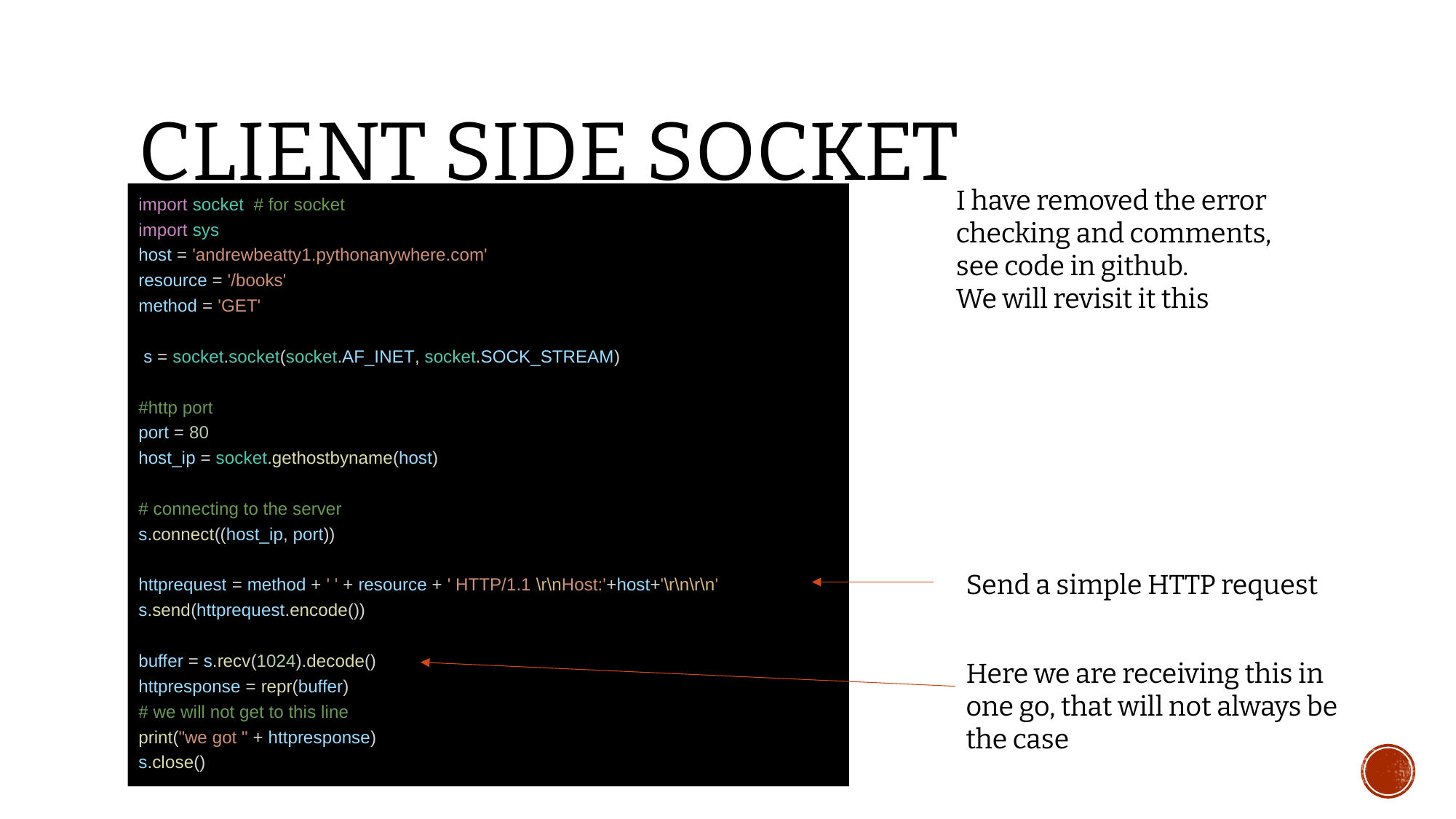

# Client side Socket
I have removed the error checking and comments, see code in github.
We will revisit it this
import socket  # for socket
import sys
host = 'andrewbeatty1.pythonanywhere.com'
resource = '/books'
method = 'GET'

 s = socket.socket(socket.AF_INET, socket.SOCK_STREAM)

#http port
port = 80
host_ip = socket.gethostbyname(host)
# connecting to the server
s.connect((host_ip, port))
httprequest = method + ' ' + resource + ' HTTP/1.1 \r\nHost:'+host+'\r\n\r\n'
s.send(httprequest.encode())
buffer = s.recv(1024).decode()
httpresponse = repr(buffer)
# we will not get to this line
print("we got " + httpresponse)
s.close()
Send a simple HTTP request
Here we are receiving this in one go, that will not always be the case